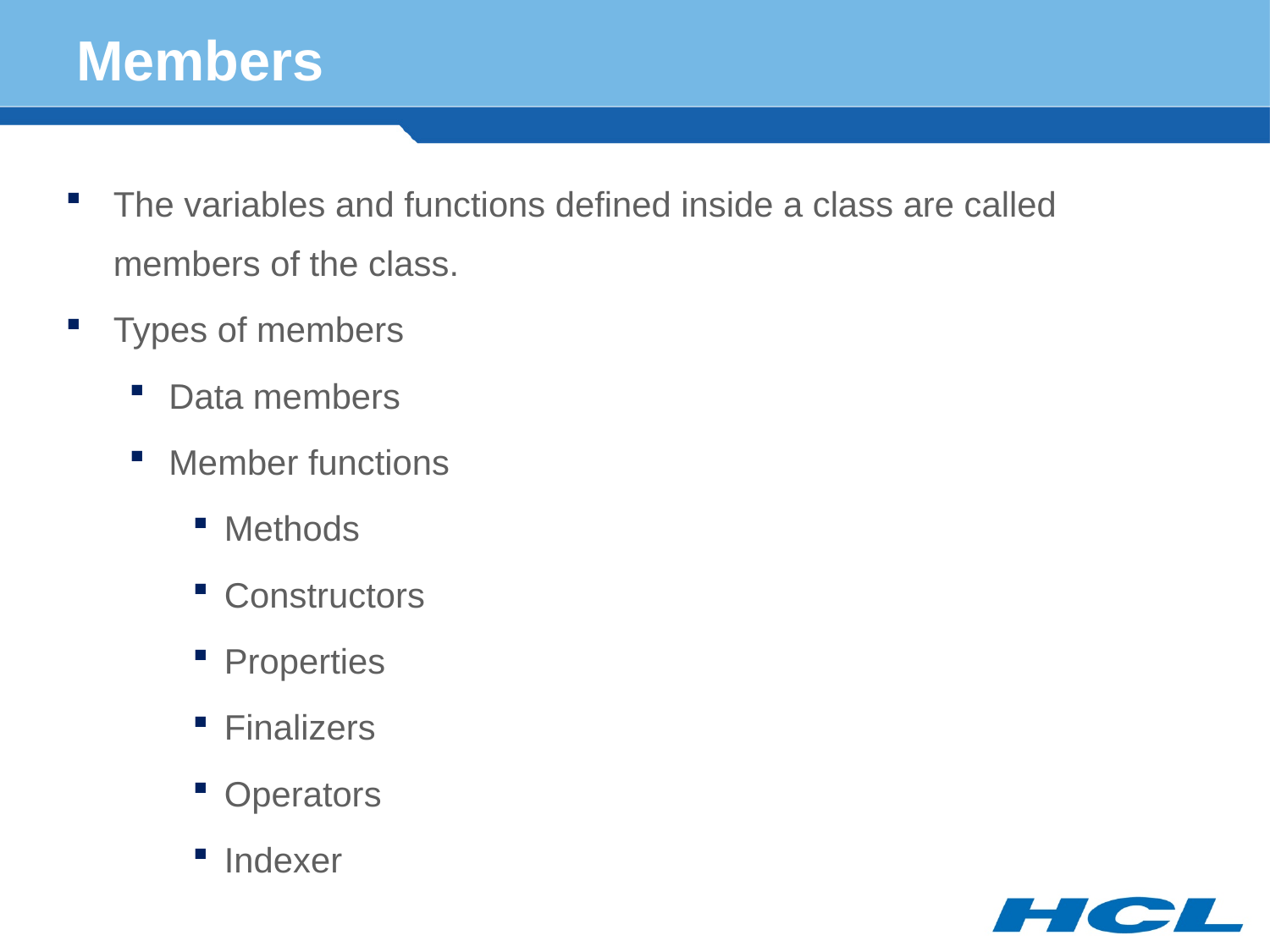

# Members
The variables and functions defined inside a class are called members of the class.
Types of members
Data members
Member functions
Methods
Constructors
Properties
Finalizers
Operators
Indexer